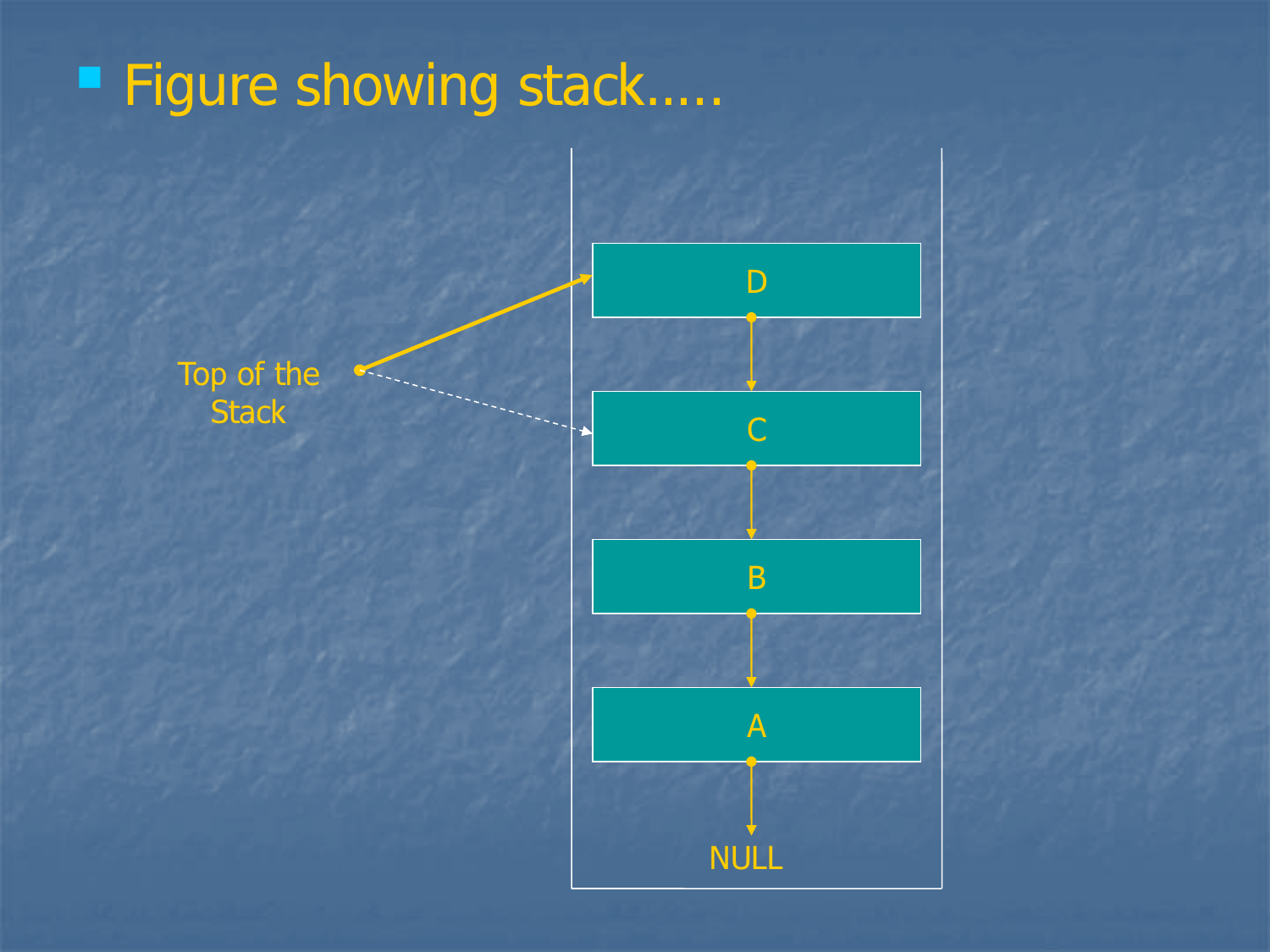

# Figure showing stack…..

D

Top of the Stack

C

B

A

NULL